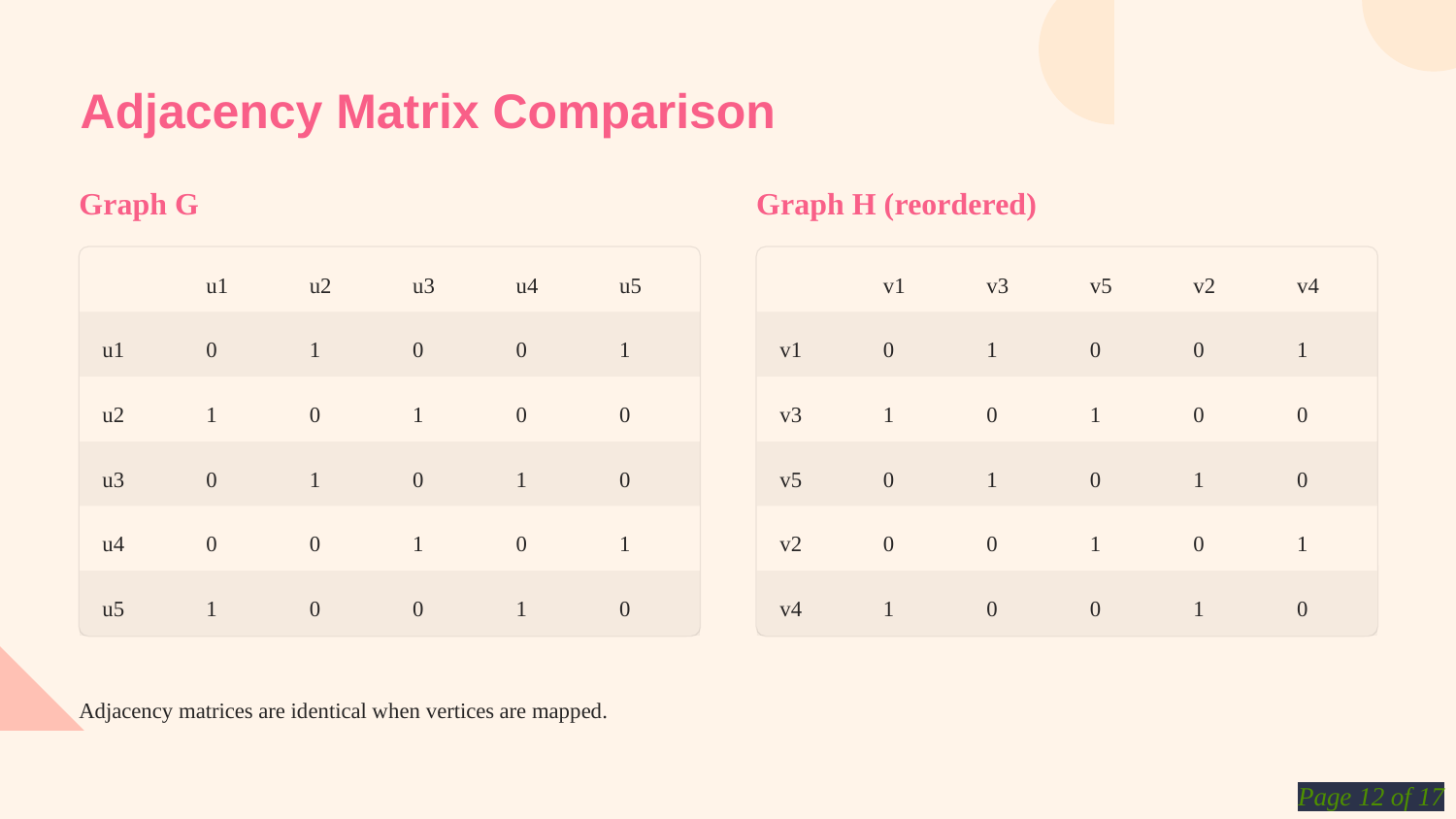

Adjacency Matrix Comparison
Graph G
Graph H (reordered)

u1
u2
u3
u4
u5

v1
v3
v5
v2
v4

u1
0
1
0
0
1
v1
0
1
0
0
1

u2
1
0
1
0
0
v3
1
0
1
0
0

u3
0
1
0
1
0
v5
0
1
0
1
0

u4
0
0
1
0
1
v2
0
0
1
0
1

u5
1
0
0
1
0
v4
1
0
0
1
0
Adjacency matrices are identical when vertices are mapped.
Page 12 of 17